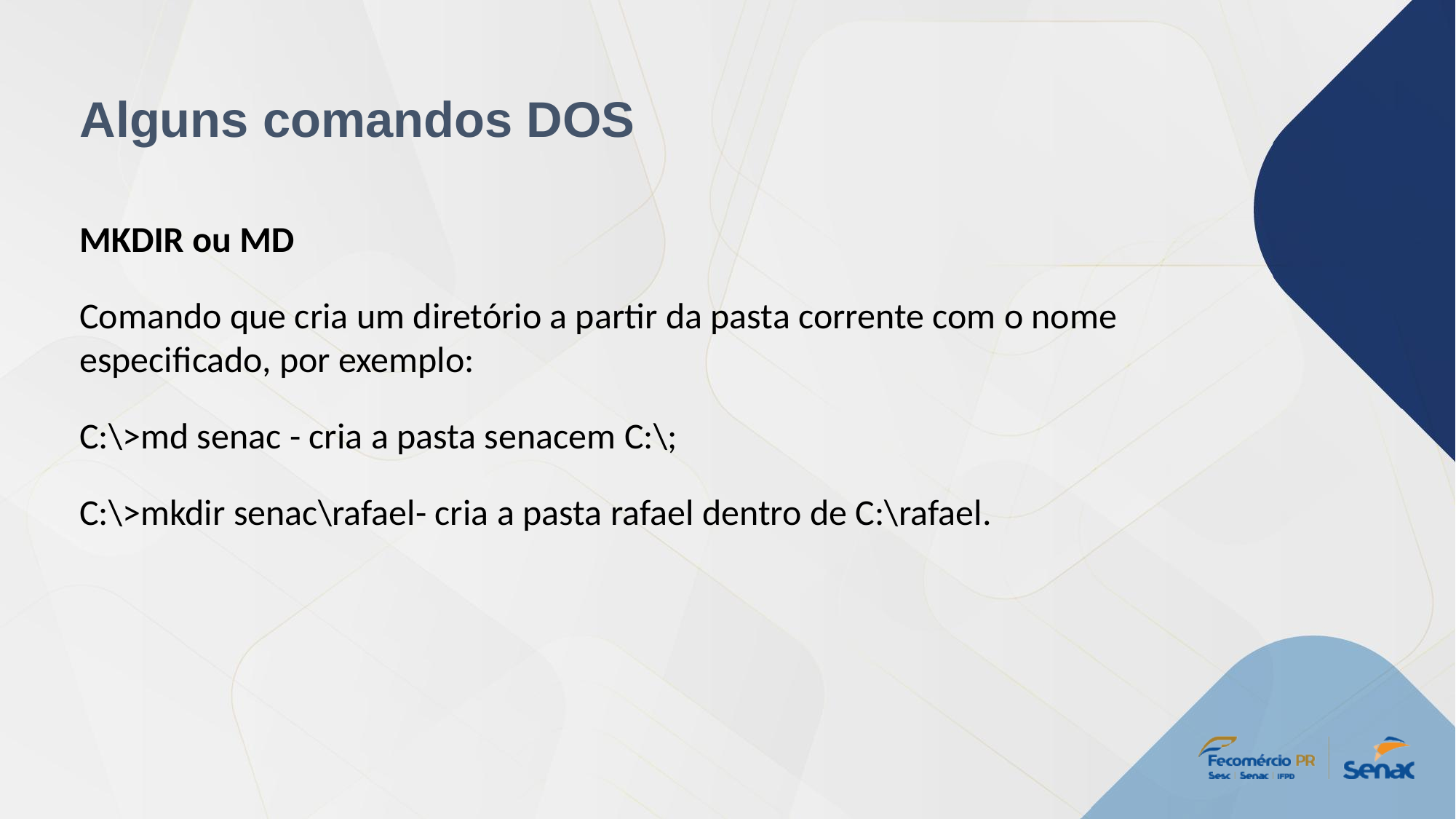

Alguns comandos DOS
MKDIR ou MD

Comando que cria um diretório a partir da pasta corrente com o nome especificado, por exemplo:

C:\>md senac - cria a pasta senacem C:\;

C:\>mkdir senac\rafael- cria a pasta rafael dentro de C:\rafael.